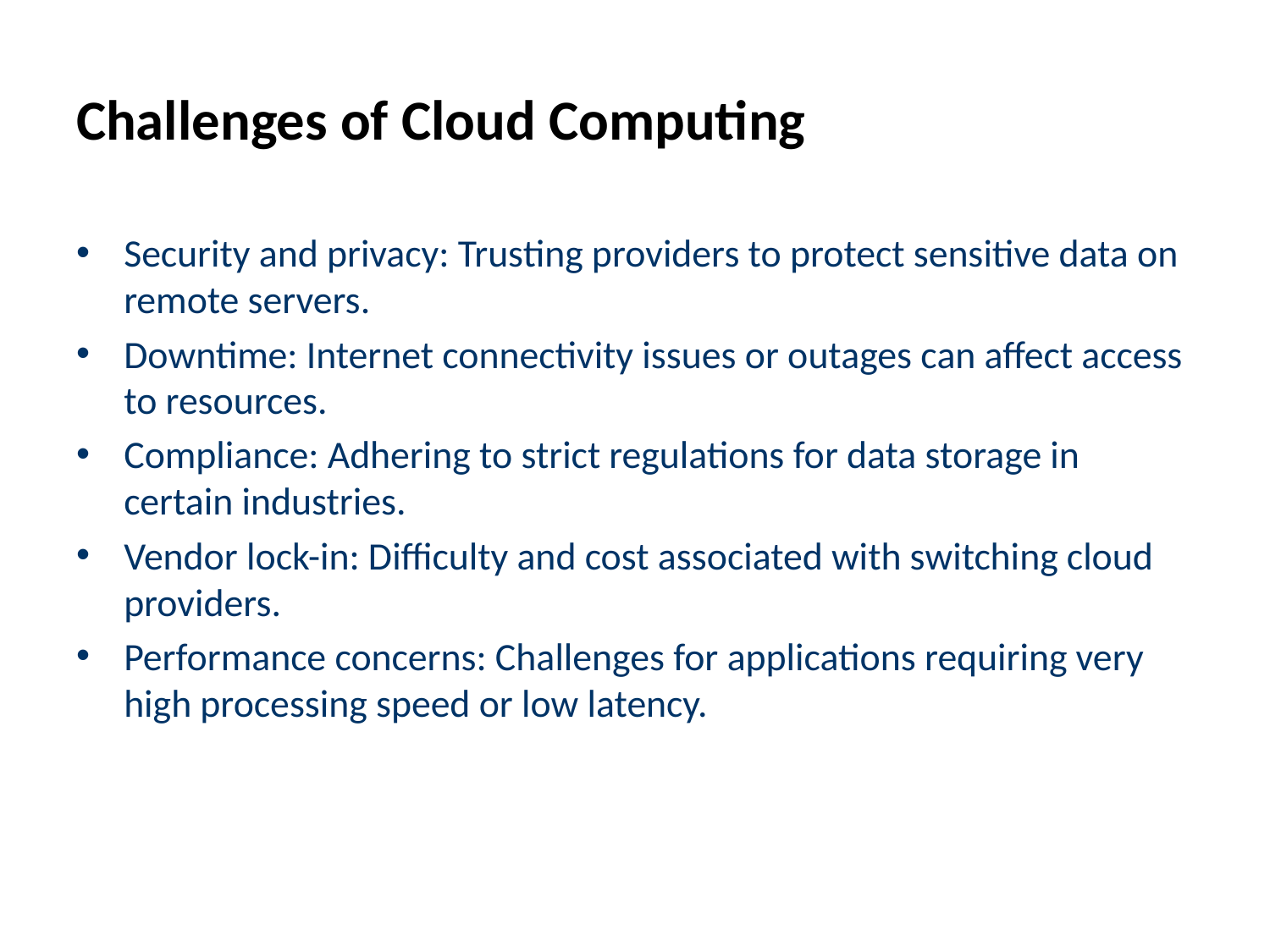

# Challenges of Cloud Computing
Security and privacy: Trusting providers to protect sensitive data on remote servers.
Downtime: Internet connectivity issues or outages can affect access to resources.
Compliance: Adhering to strict regulations for data storage in certain industries.
Vendor lock-in: Difficulty and cost associated with switching cloud providers.
Performance concerns: Challenges for applications requiring very high processing speed or low latency.